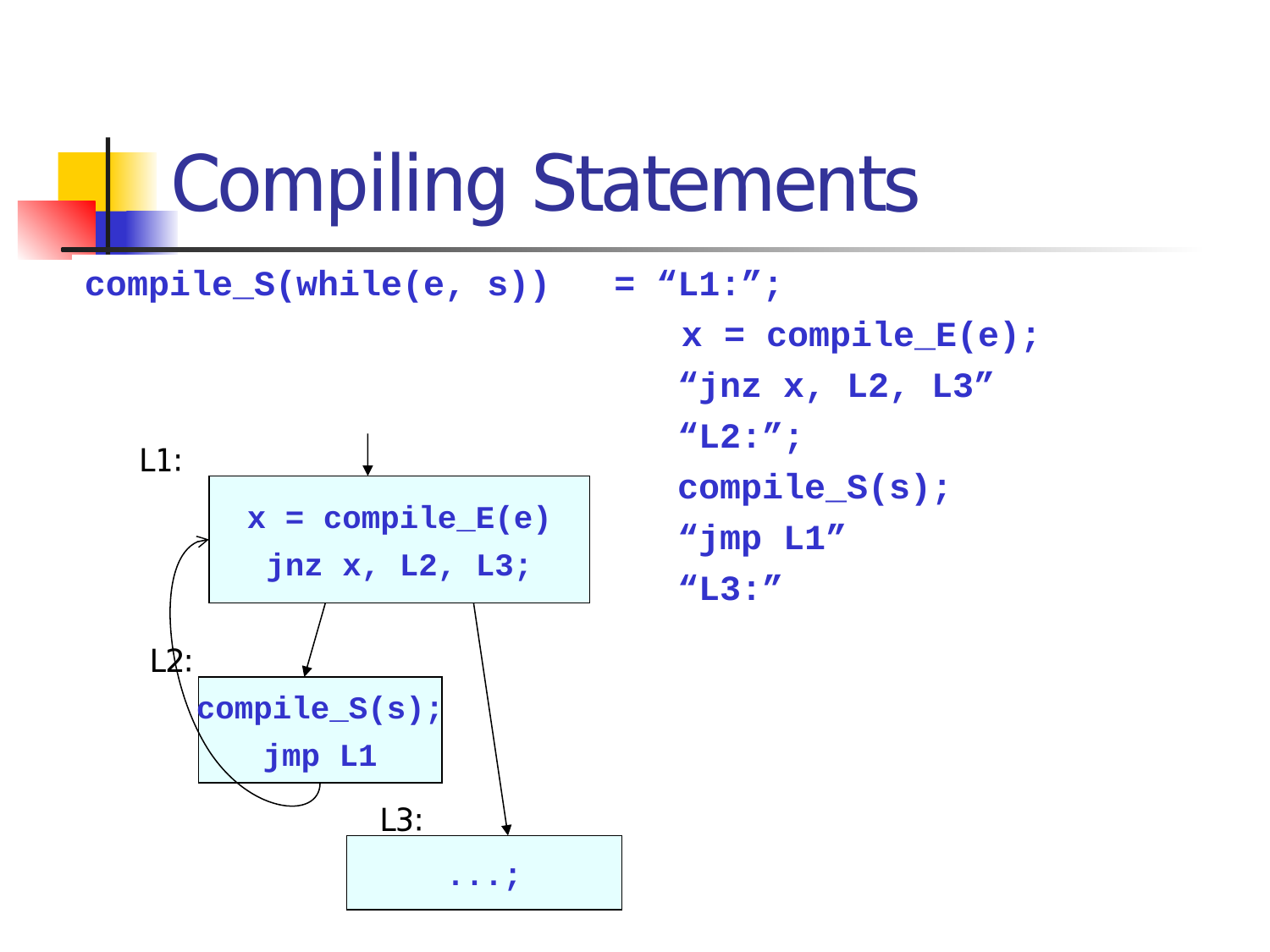

# Compiling Statements
compile_S(while(e, s))   = “L1:”;
                                                            x = compile_E(e);
                            “jnz x, L2, L3”
                            “L2:”;
                            compile_S(s);
                            “jmp L1”
                            “L3:”
L1:

x = compile_E(e)
jnz x, L2, L3;

L2:
compile_S(s);
jmp L1
L3:
...;